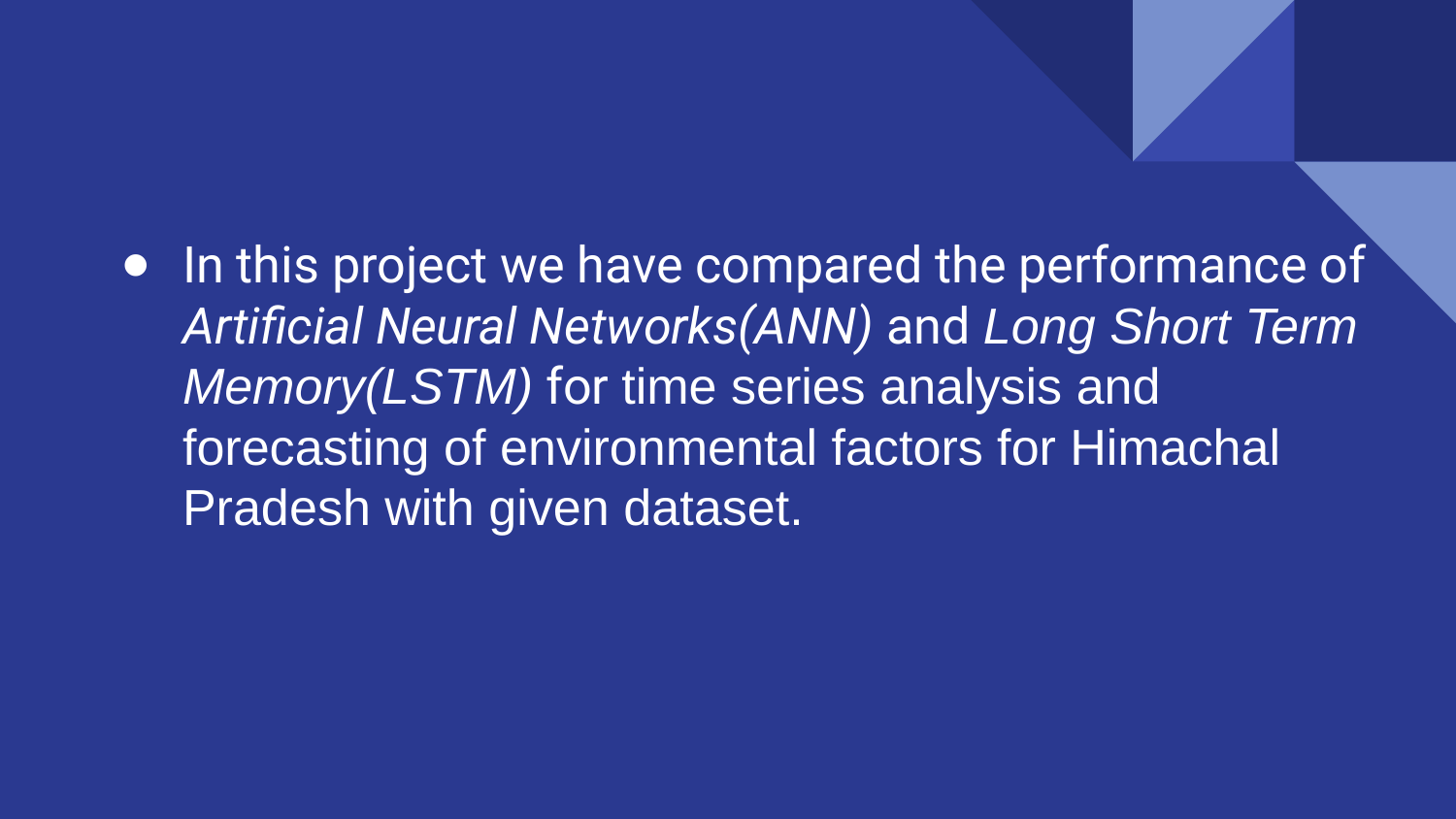

#
In this project we have compared the performance of Artificial Neural Networks(ANN) and Long Short Term Memory(LSTM) for time series analysis and forecasting of environmental factors for Himachal Pradesh with given dataset.